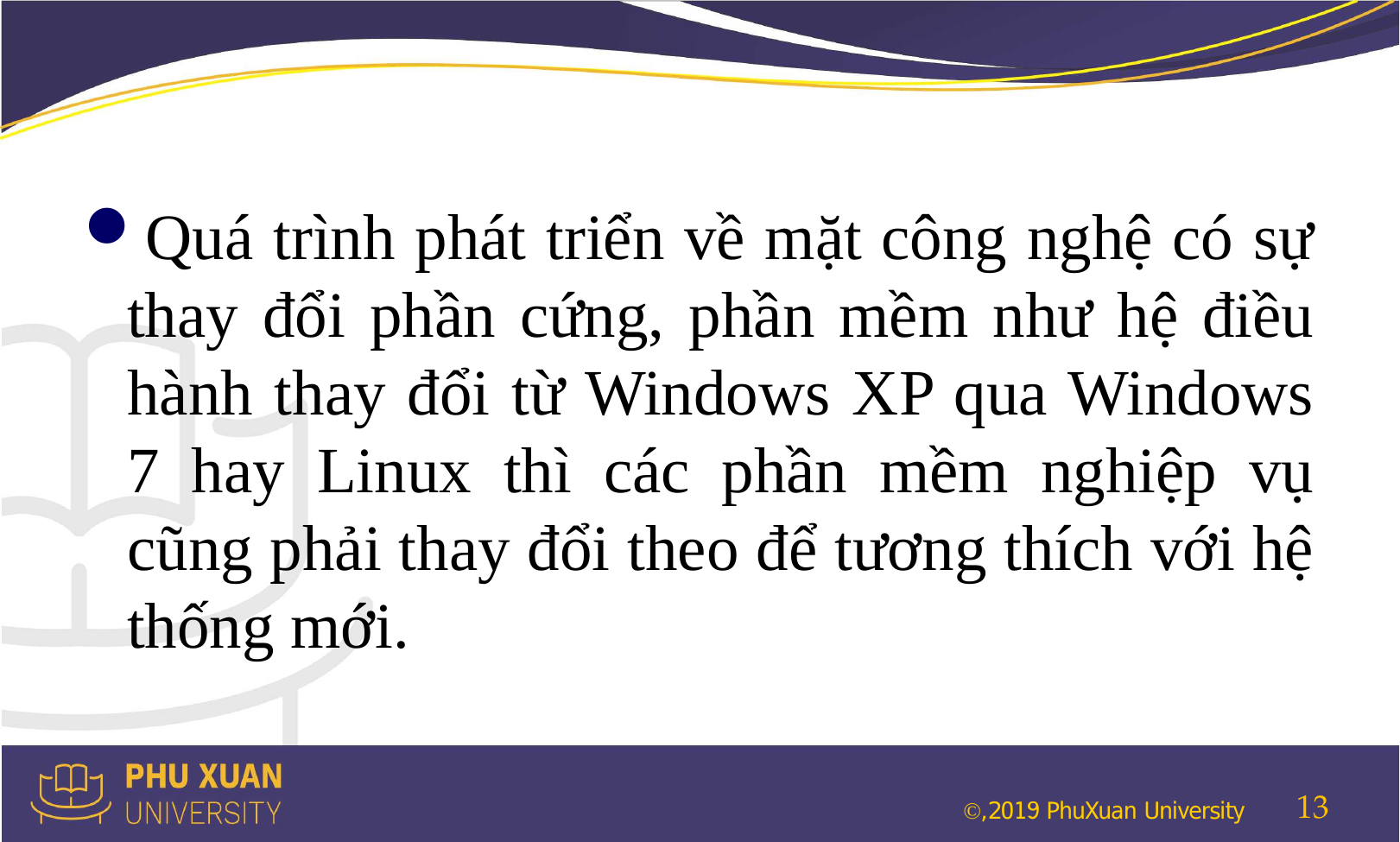

#
Quá trình phát triển về mặt công nghệ có sự thay đổi phần cứng, phần mềm như hệ điều hành thay đổi từ Windows XP qua Windows 7 hay Linux thì các phần mềm nghiệp vụ cũng phải thay đổi theo để tương thích với hệ thống mới.

13